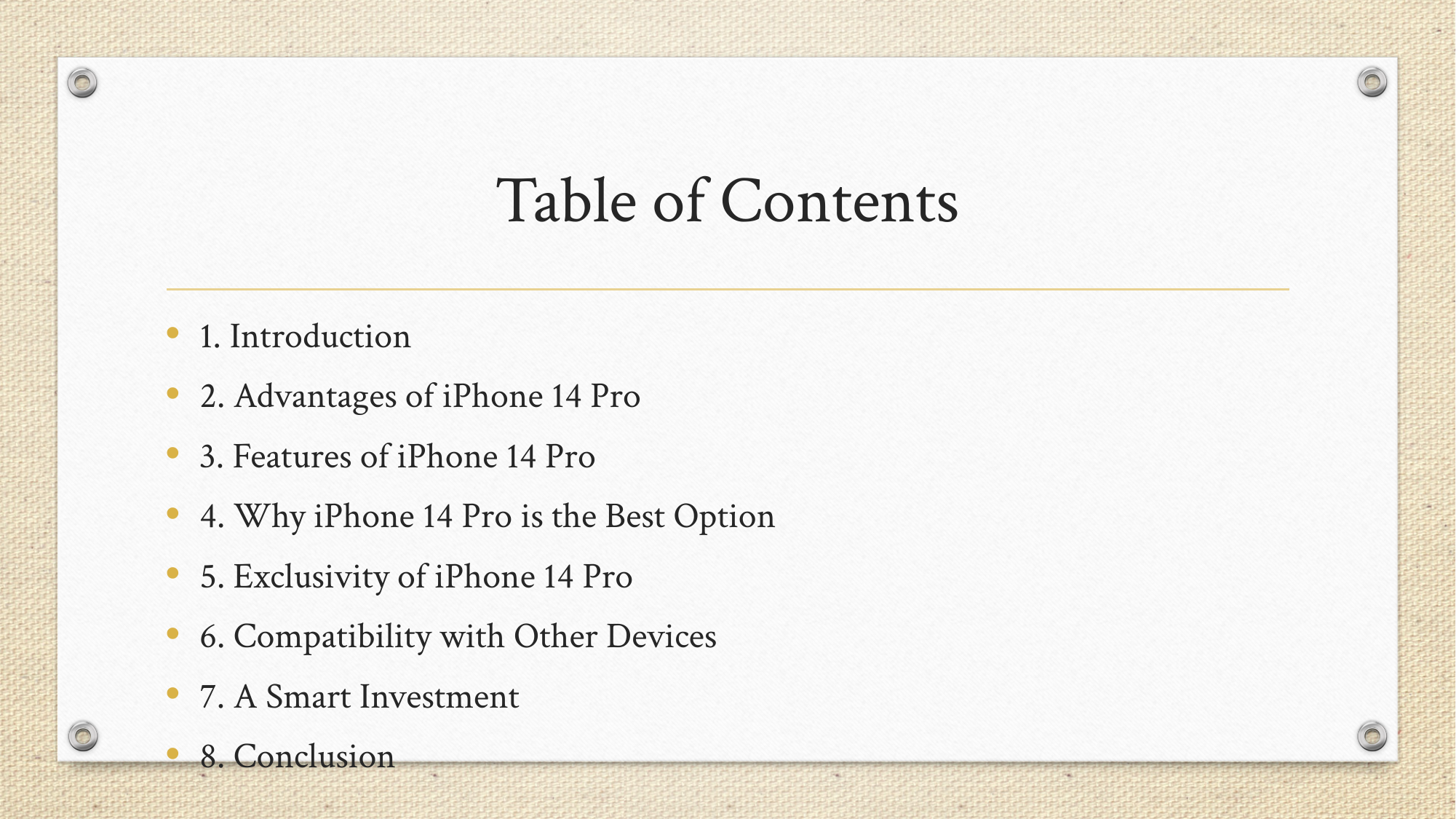

# Table of Contents
1. Introduction
2. Advantages of iPhone 14 Pro
3. Features of iPhone 14 Pro
4. Why iPhone 14 Pro is the Best Option
5. Exclusivity of iPhone 14 Pro
6. Compatibility with Other Devices
7. A Smart Investment
8. Conclusion